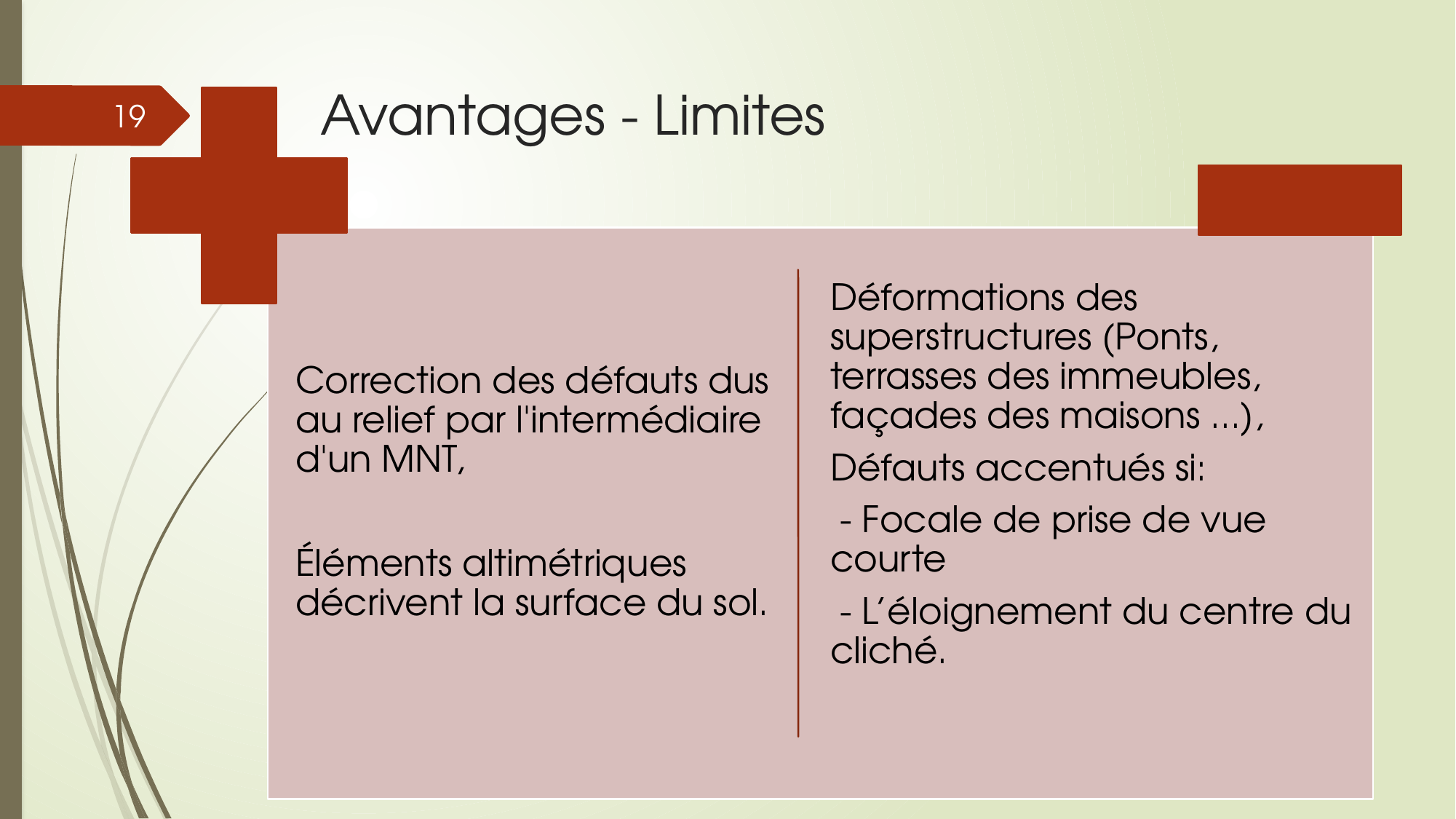

# Avantages - Limites
19
Correction des défauts dus au relief par l'intermédiaire d'un MNT,

Éléments altimétriques décrivent la surface du sol.

Déformations des superstructures (Ponts, terrasses des immeubles, façades des maisons ...),
Défauts accentués si:
 - Focale de prise de vue courte
 - L’éloignement du centre du cliché.